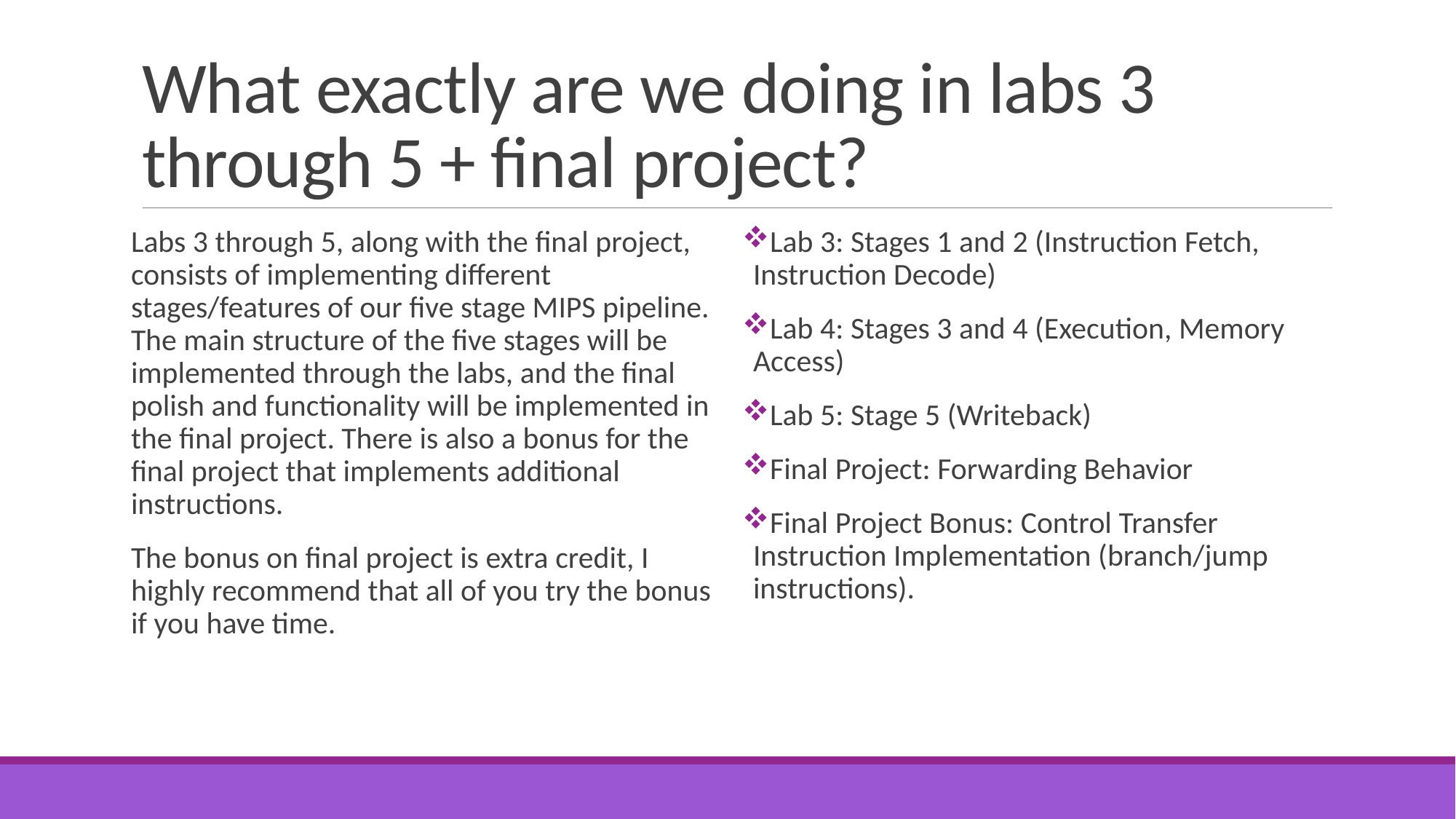

# What exactly are we doing in labs 3 through 5 + final project?
Labs 3 through 5, along with the final project, consists of implementing different stages/features of our five stage MIPS pipeline. The main structure of the five stages will be implemented through the labs, and the final polish and functionality will be implemented in the final project. There is also a bonus for the final project that implements additional instructions.
The bonus on final project is extra credit, I highly recommend that all of you try the bonus if you have time.
Lab 3: Stages 1 and 2 (Instruction Fetch, Instruction Decode)
Lab 4: Stages 3 and 4 (Execution, Memory Access)
Lab 5: Stage 5 (Writeback)
Final Project: Forwarding Behavior
Final Project Bonus: Control Transfer Instruction Implementation (branch/jump instructions).